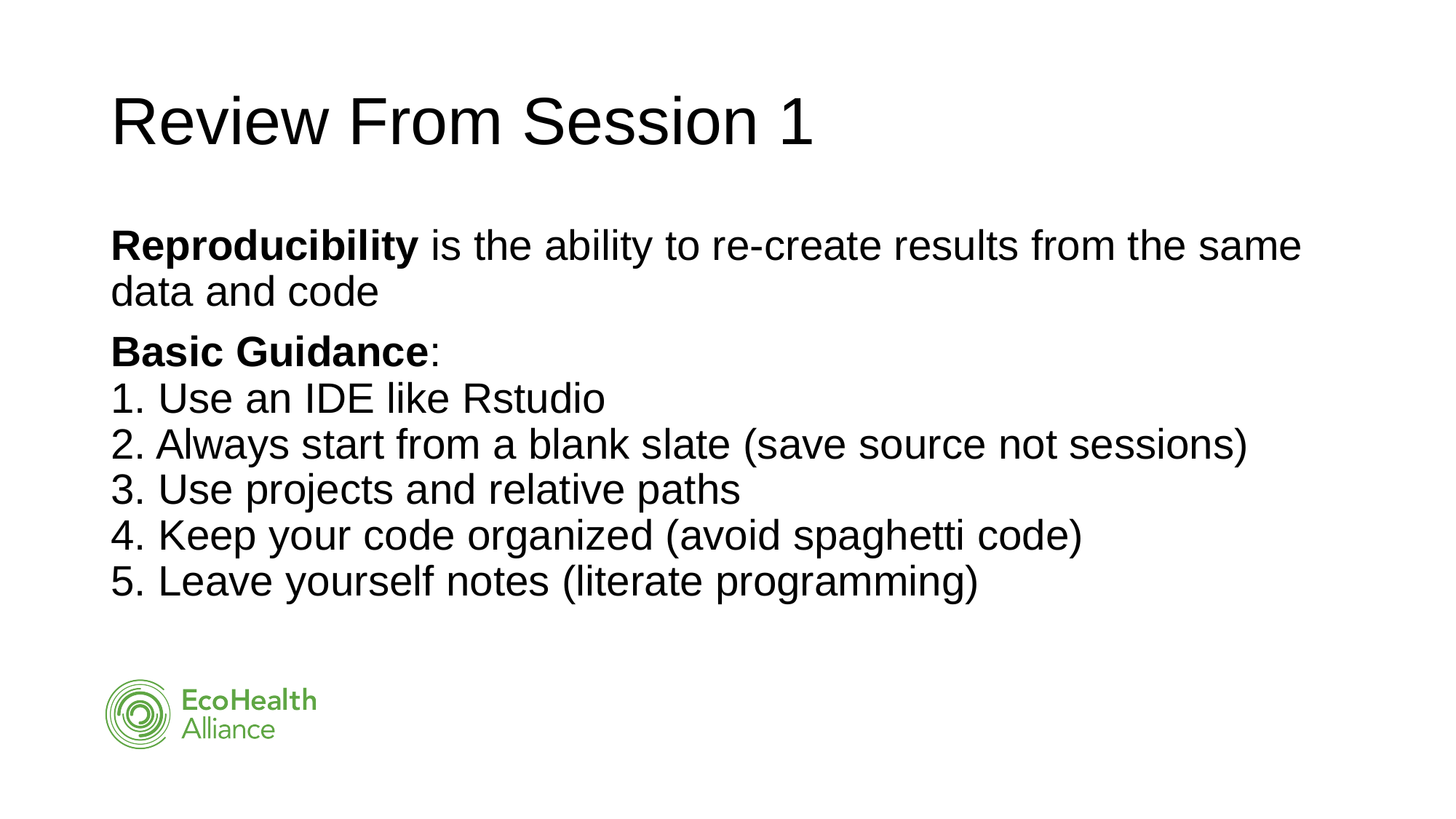

# Review From Session 1
Reproducibility is the ability to re-create results from the same data and code
Basic Guidance:
1. Use an IDE like Rstudio
2. Always start from a blank slate (save source not sessions)
3. Use projects and relative paths
4. Keep your code organized (avoid spaghetti code)
5. Leave yourself notes (literate programming)